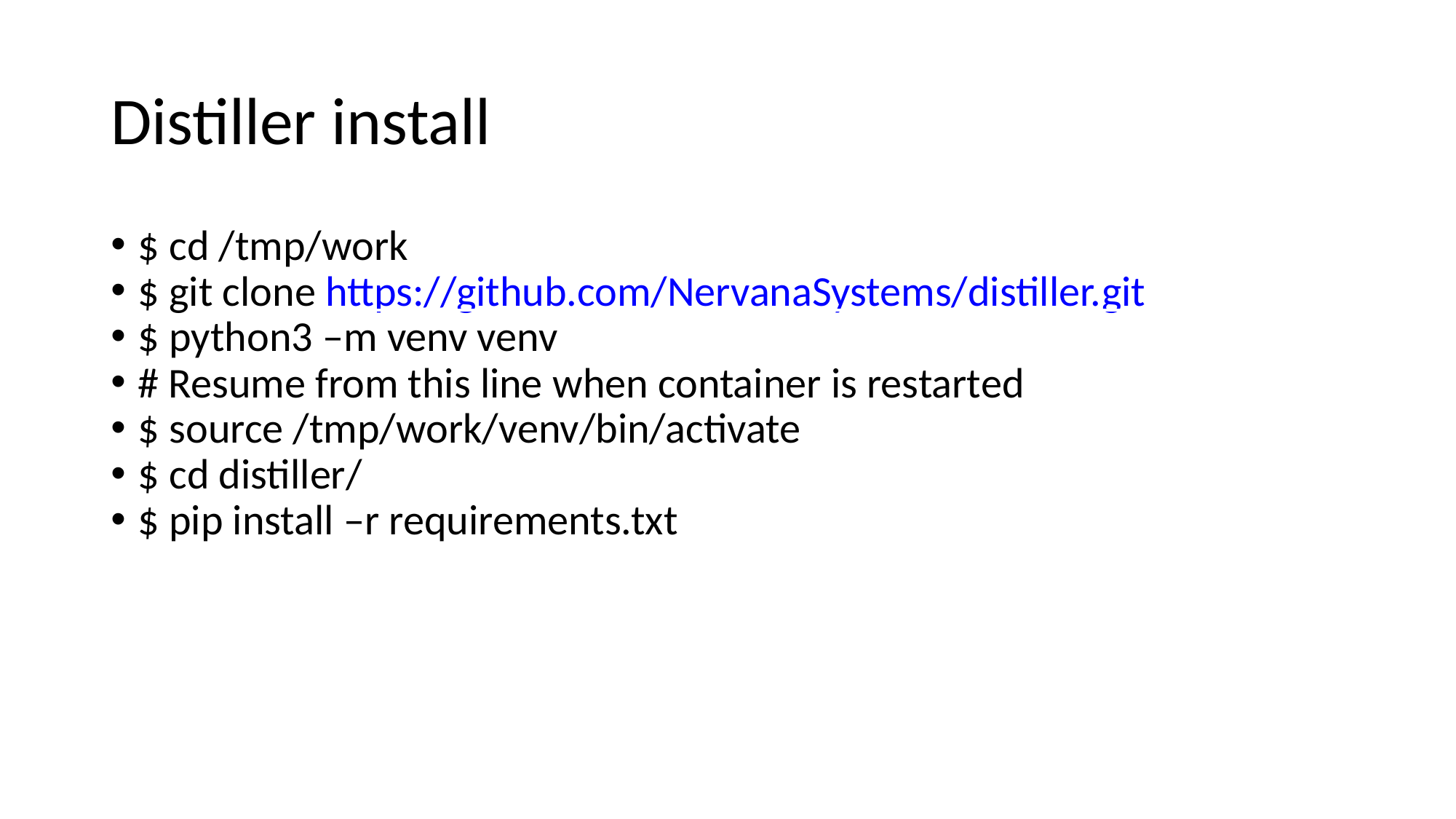

Distiller install
$ cd /tmp/work
$ git clone https://github.com/NervanaSystems/distiller.git
$ python3 –m venv venv
# Resume from this line when container is restarted
$ source /tmp/work/venv/bin/activate
$ cd distiller/
$ pip install –r requirements.txt